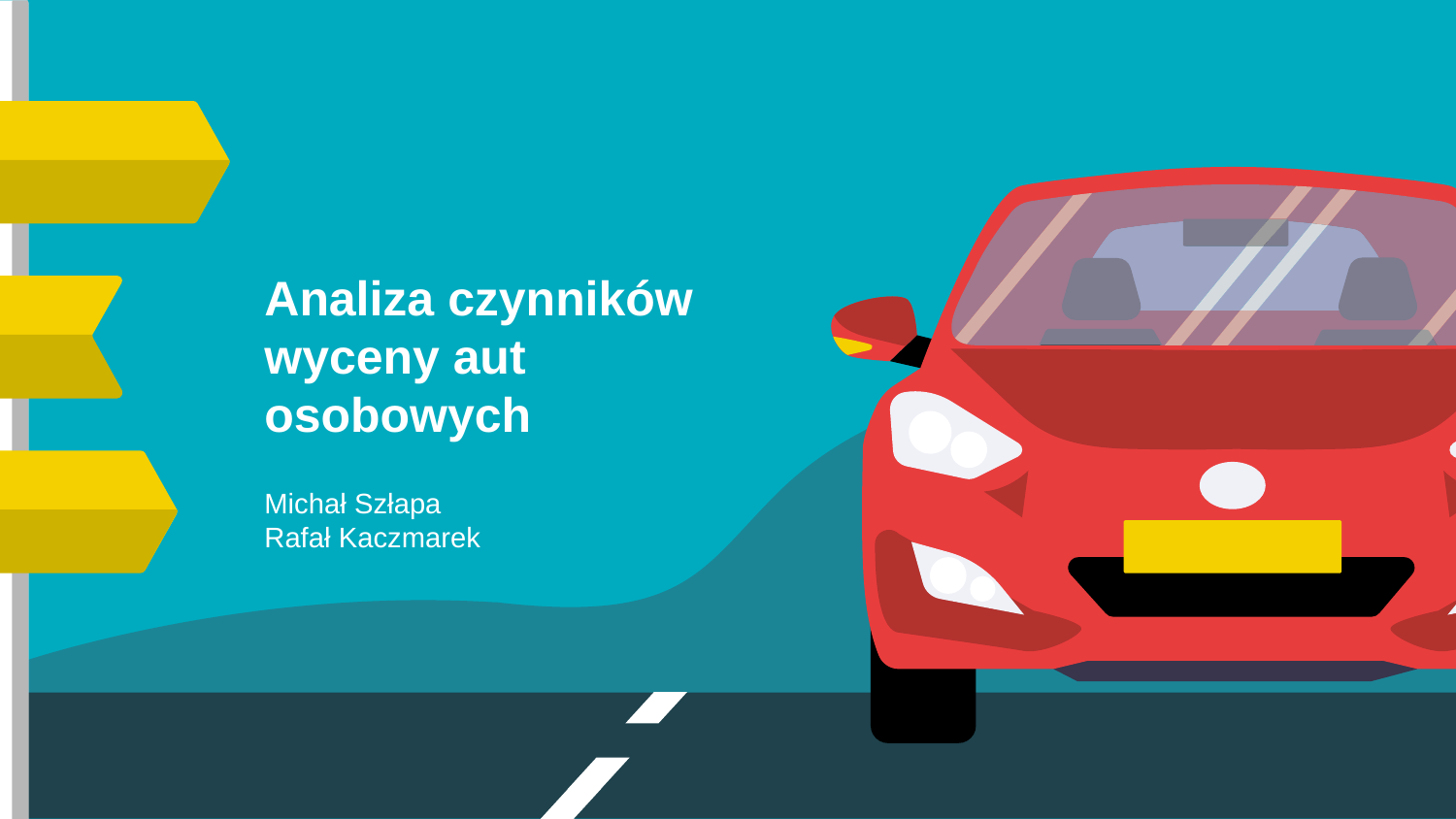

# Analiza czynników wyceny aut osobowych

Michał Szłapa
Rafał Kaczmarek